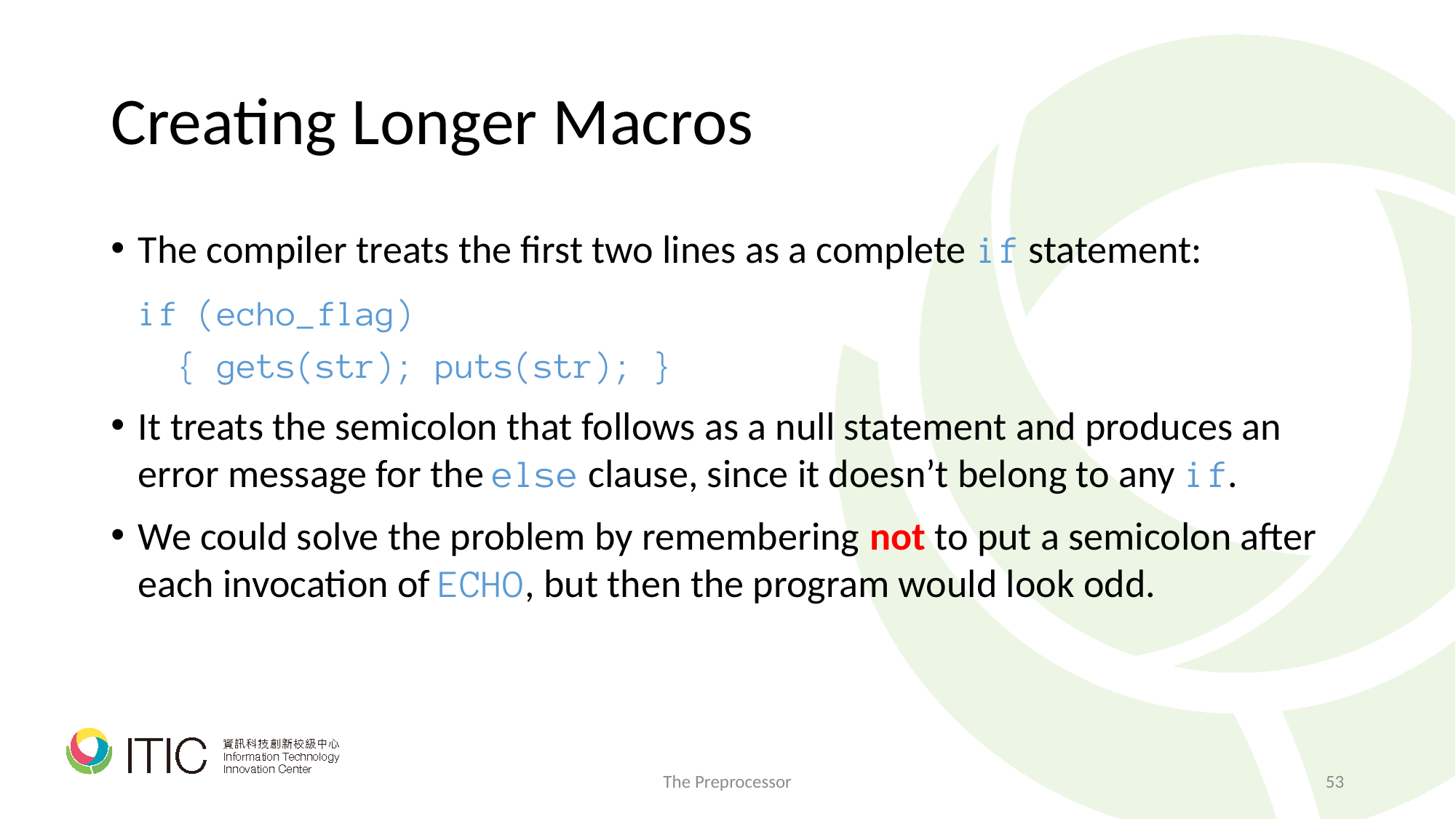

# Creating Longer Macros
The compiler treats the first two lines as a complete if statement:
	if (echo_flag)
	  { gets(str); puts(str); }
It treats the semicolon that follows as a null statement and produces an error message for the else clause, since it doesn’t belong to any if.
We could solve the problem by remembering not to put a semicolon after each invocation of ECHO, but then the program would look odd.
The Preprocessor
53